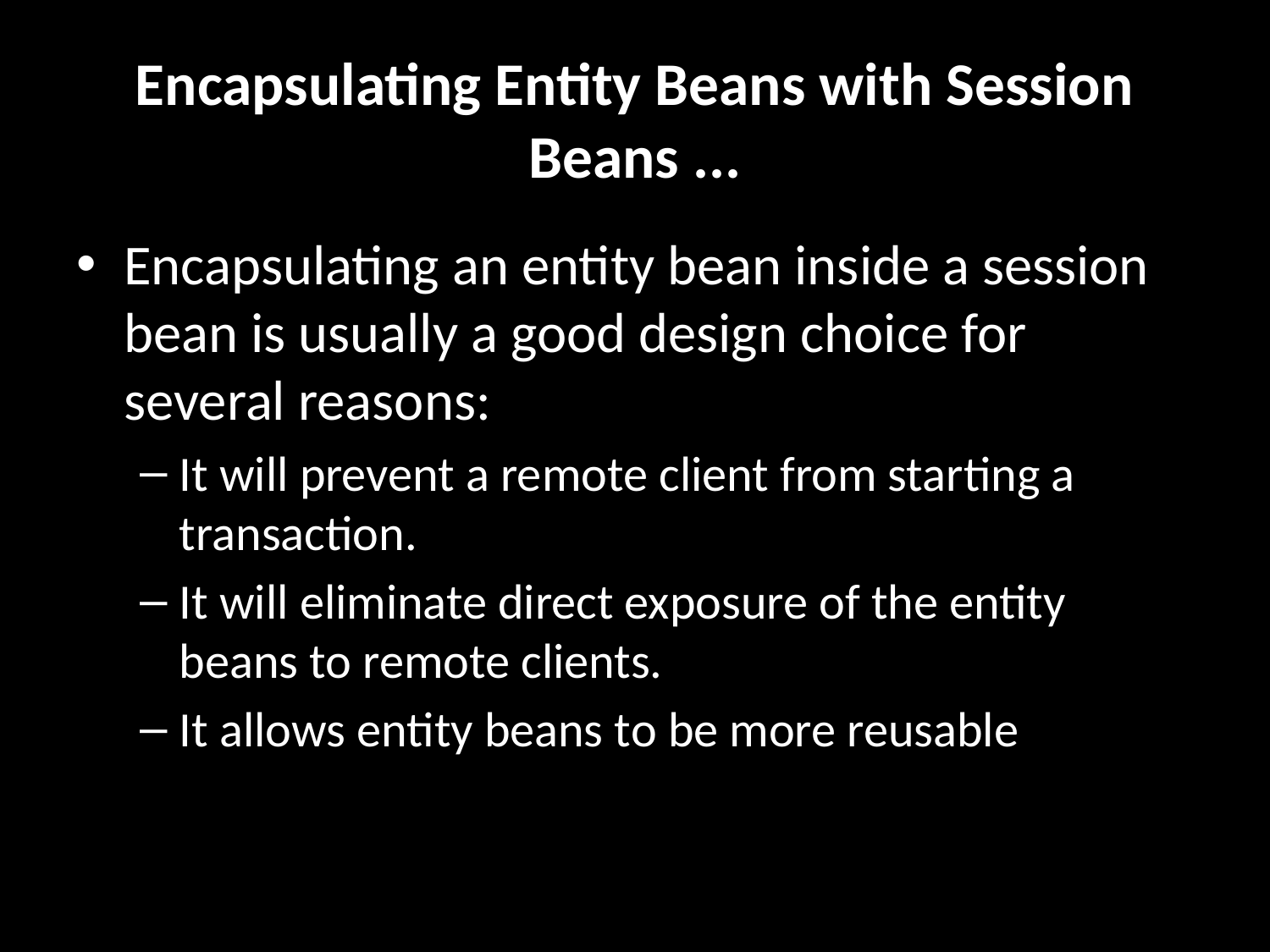

# Encapsulating Entity Beans with Session Beans ...
Encapsulating an entity bean inside a session bean is usually a good design choice for several reasons:
It will prevent a remote client from starting a transaction.
It will eliminate direct exposure of the entity beans to remote clients.
It allows entity beans to be more reusable